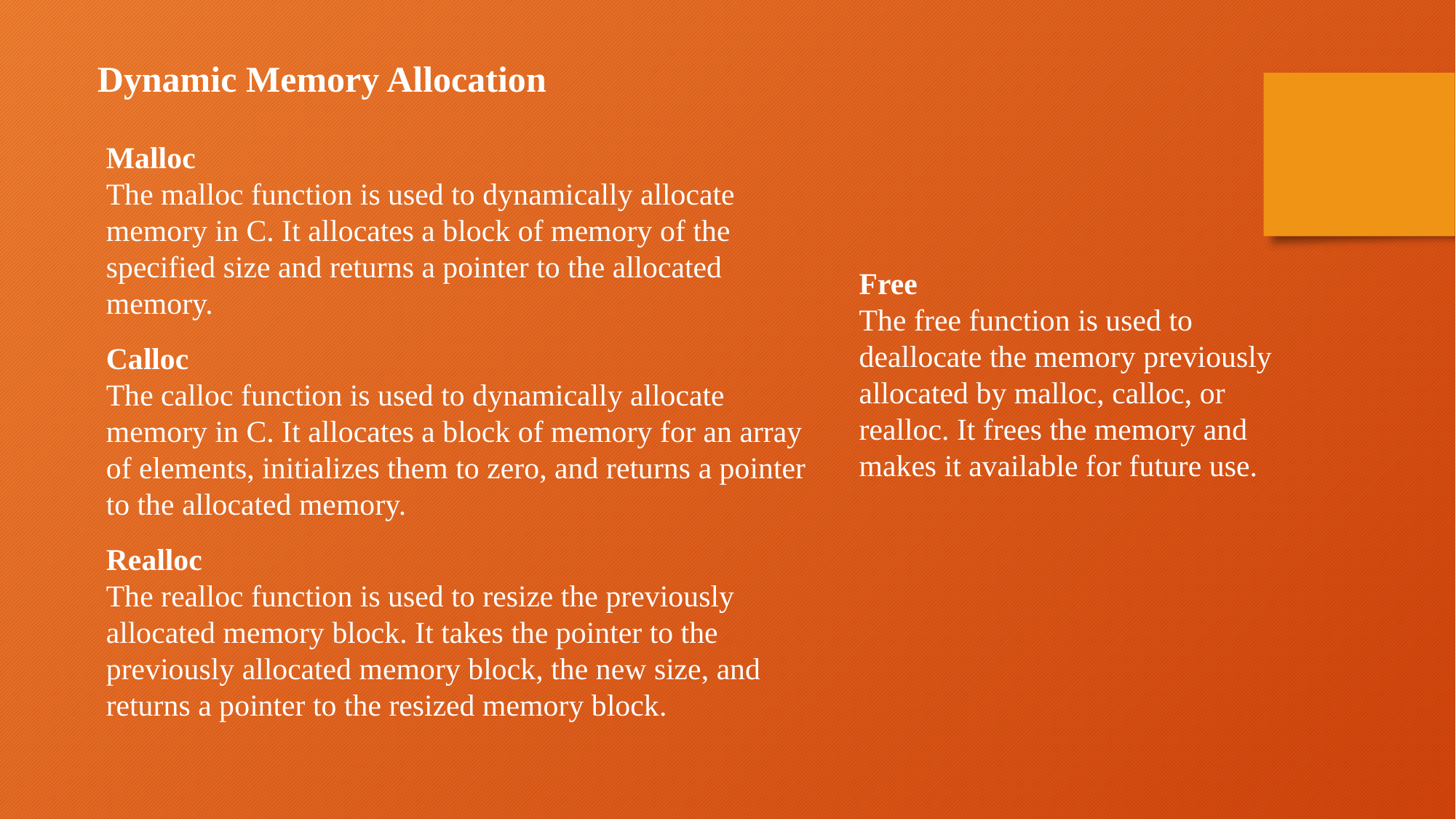

Dynamic Memory Allocation
Malloc
The malloc function is used to dynamically allocate memory in C. It allocates a block of memory of the specified size and returns a pointer to the allocated memory.
Free
The free function is used to deallocate the memory previously allocated by malloc, calloc, or realloc. It frees the memory and makes it available for future use.
Calloc
The calloc function is used to dynamically allocate memory in C. It allocates a block of memory for an array of elements, initializes them to zero, and returns a pointer to the allocated memory.
Realloc
The realloc function is used to resize the previously allocated memory block. It takes the pointer to the previously allocated memory block, the new size, and returns a pointer to the resized memory block.